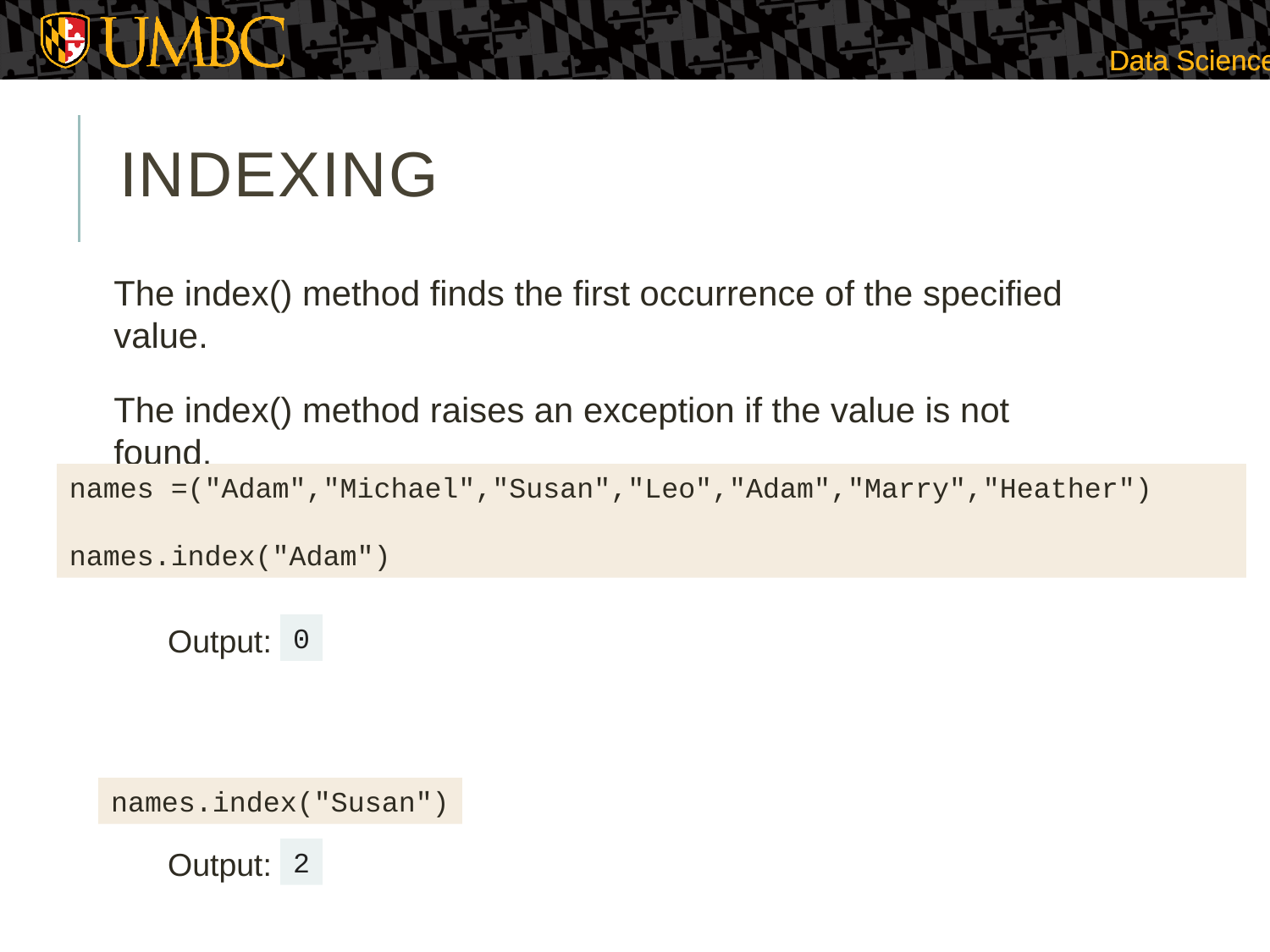

# Indexing
The index() method finds the first occurrence of the specified value.
The index() method raises an exception if the value is not found.

names =("Adam","Michael","Susan","Leo","Adam","Marry","Heather")

names.index("Adam")
Output:
0
names.index("Susan")
Output:
2